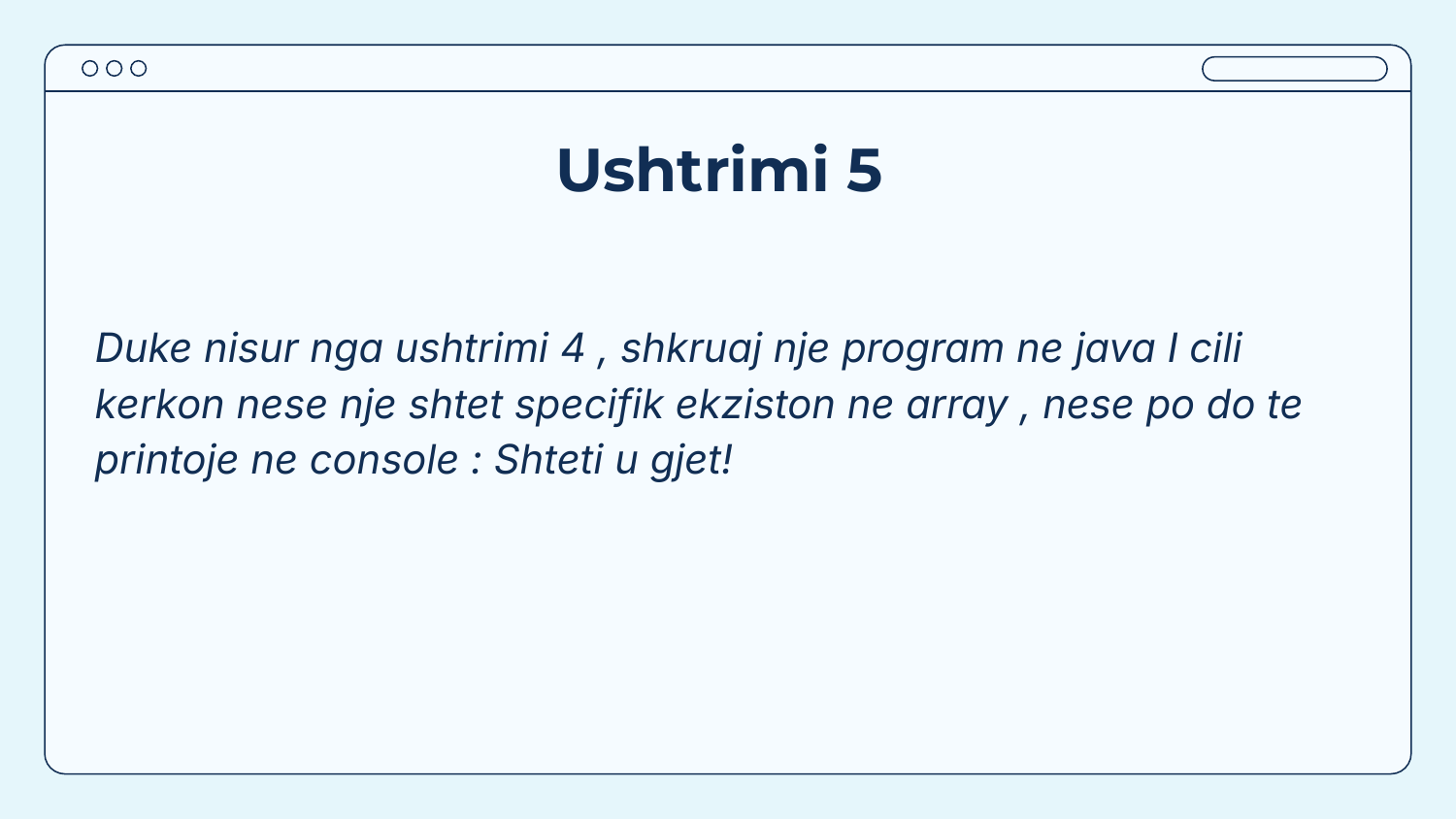

# Ushtrimi 5
Duke nisur nga ushtrimi 4 , shkruaj nje program ne java I cili kerkon nese nje shtet specifik ekziston ne array , nese po do te printoje ne console : Shteti u gjet!